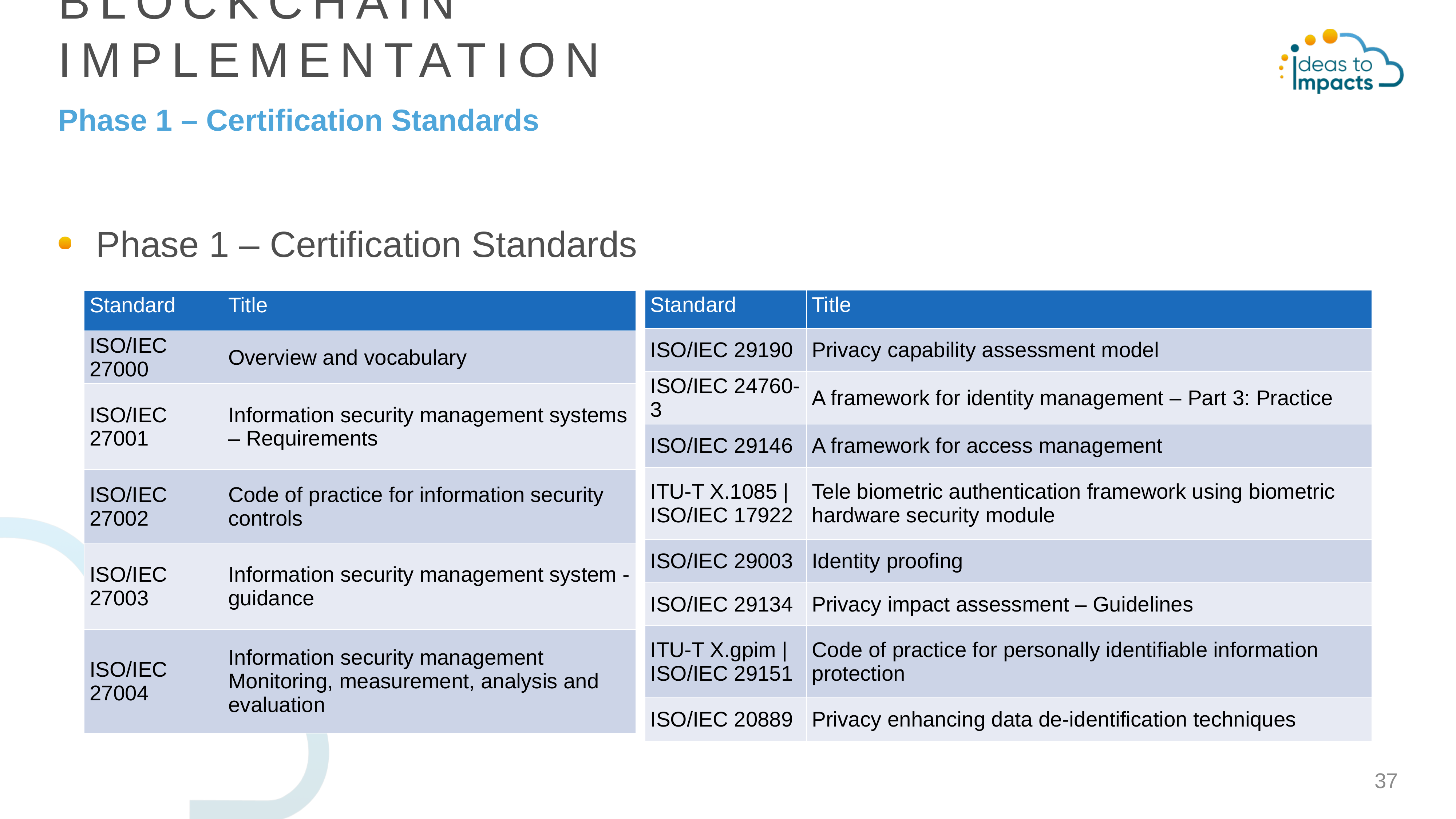

# Blockchain IMPLEMENTATION
Phase 1 – Certification Standards
Phase 1 – Certification Standards
| Standard | Title |
| --- | --- |
| ISO/IEC 29190 | Privacy capability assessment model |
| ISO/IEC 24760-3 | A framework for identity management – Part 3: Practice |
| ISO/IEC 29146 | A framework for access management |
| ITU-T X.1085 | ISO/IEC 17922 | Tele biometric authentication framework using biometric hardware security module |
| ISO/IEC 29003 | Identity proofing |
| ISO/IEC 29134 | Privacy impact assessment – Guidelines |
| ITU-T X.gpim | ISO/IEC 29151 | Code of practice for personally identifiable information protection |
| ISO/IEC 20889 | Privacy enhancing data de-identification techniques |
| Standard | Title |
| --- | --- |
| ISO/IEC 27000 | Overview and vocabulary |
| ISO/IEC 27001 | Information security management systems – Requirements |
| ISO/IEC 27002 | Code of practice for information security controls |
| ISO/IEC 27003 | Information security management system -guidance |
| ISO/IEC 27004 | Information security management Monitoring, measurement, analysis and evaluation |
37